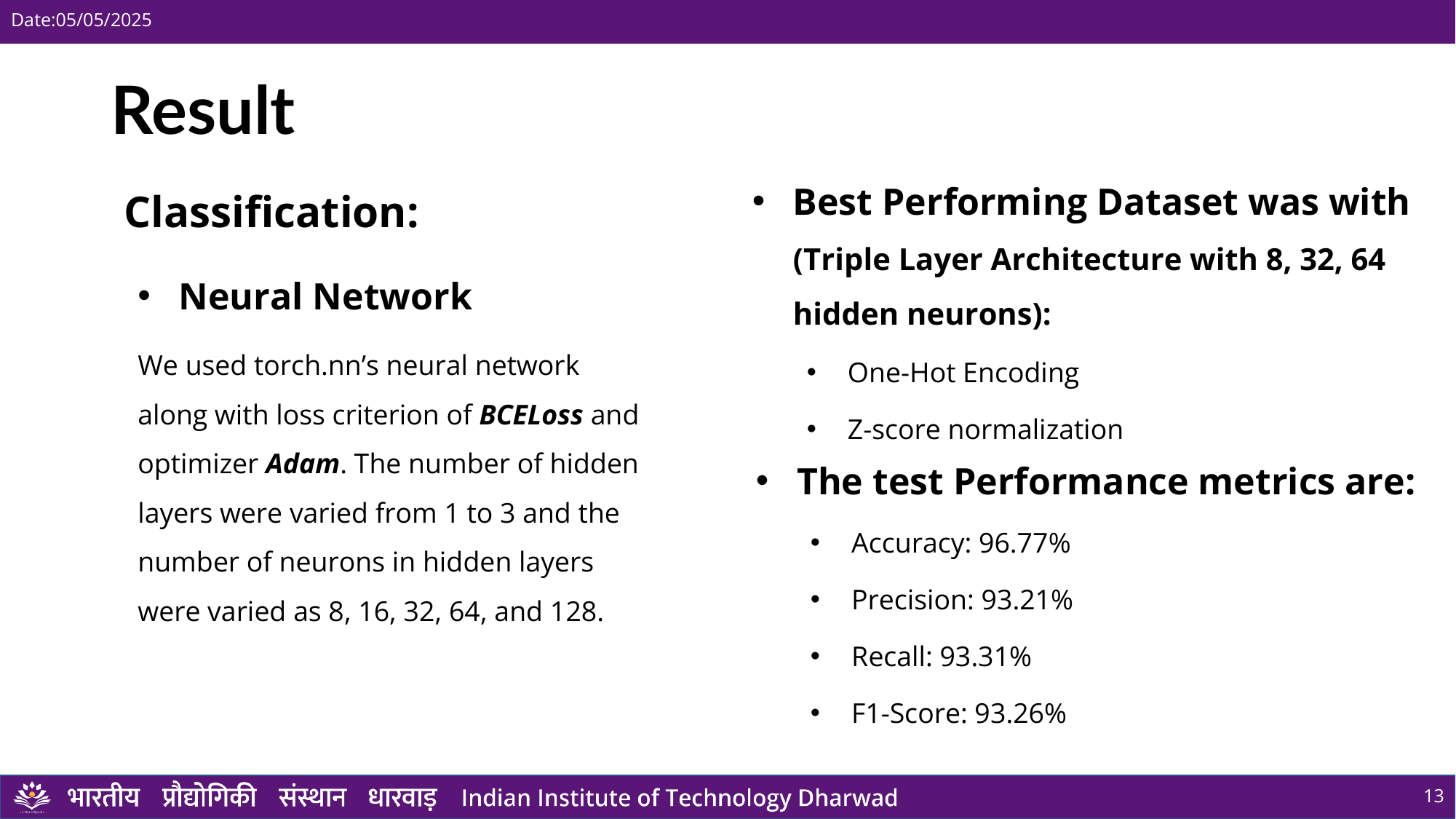

Date:05/05/2025
# Result
Best Performing Dataset was with (Triple Layer Architecture with 8, 32, 64 hidden neurons):
One-Hot Encoding
Z-score normalization

Classification:
Neural Network
We used torch.nn’s neural network along with loss criterion of BCELoss and optimizer Adam. The number of hidden layers were varied from 1 to 3 and the number of neurons in hidden layers were varied as 8, 16, 32, 64, and 128.
The test Performance metrics are:
Accuracy: 96.77%
Precision: 93.21%
Recall: 93.31%
F1-Score: 93.26%